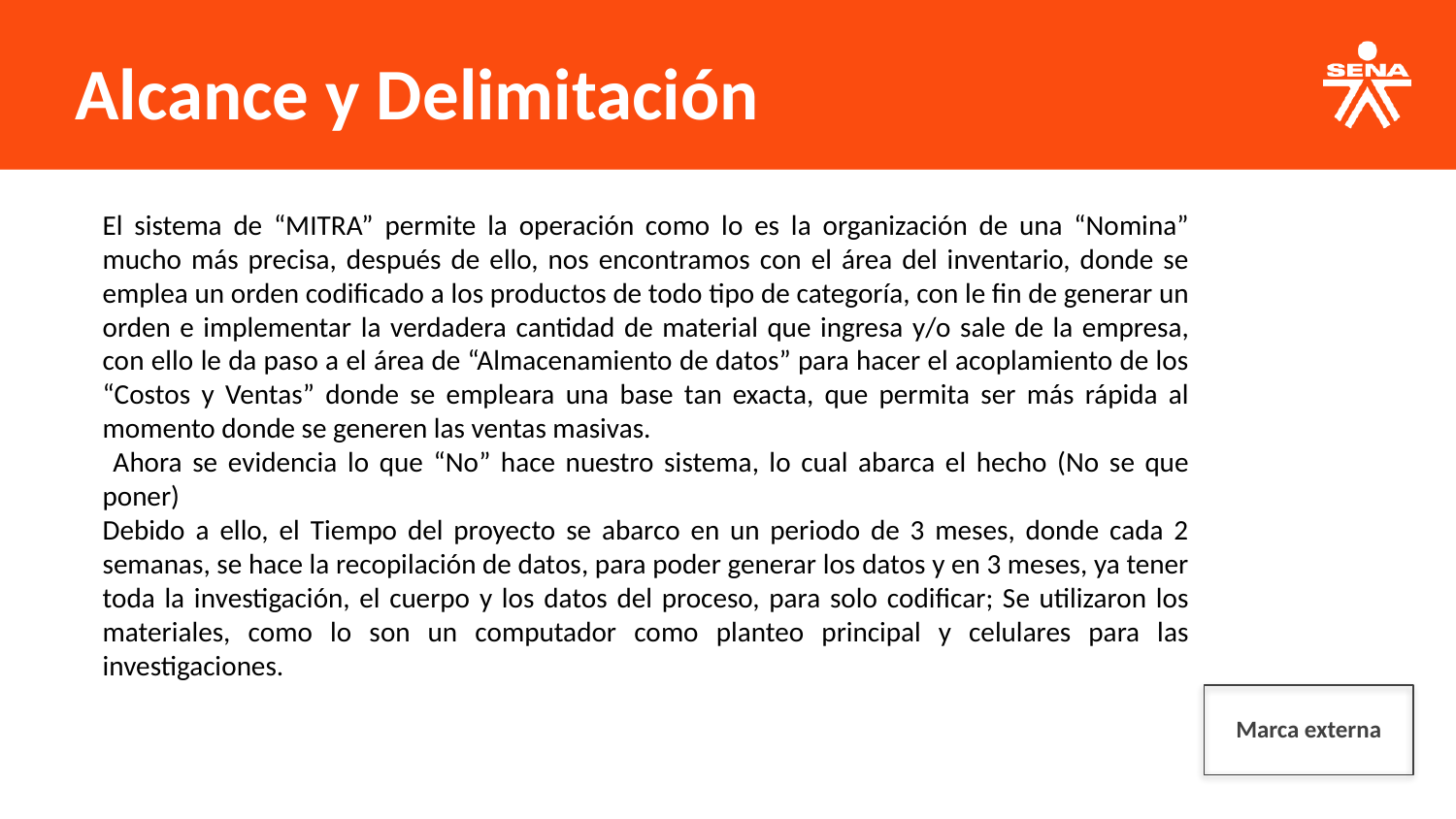

Alcance y Delimitación
El sistema de “MITRA” permite la operación como lo es la organización de una “Nomina” mucho más precisa, después de ello, nos encontramos con el área del inventario, donde se emplea un orden codificado a los productos de todo tipo de categoría, con le fin de generar un orden e implementar la verdadera cantidad de material que ingresa y/o sale de la empresa, con ello le da paso a el área de “Almacenamiento de datos” para hacer el acoplamiento de los “Costos y Ventas” donde se empleara una base tan exacta, que permita ser más rápida al momento donde se generen las ventas masivas.
 Ahora se evidencia lo que “No” hace nuestro sistema, lo cual abarca el hecho (No se que poner)
Debido a ello, el Tiempo del proyecto se abarco en un periodo de 3 meses, donde cada 2 semanas, se hace la recopilación de datos, para poder generar los datos y en 3 meses, ya tener toda la investigación, el cuerpo y los datos del proceso, para solo codificar; Se utilizaron los materiales, como lo son un computador como planteo principal y celulares para las investigaciones.

Marca externa